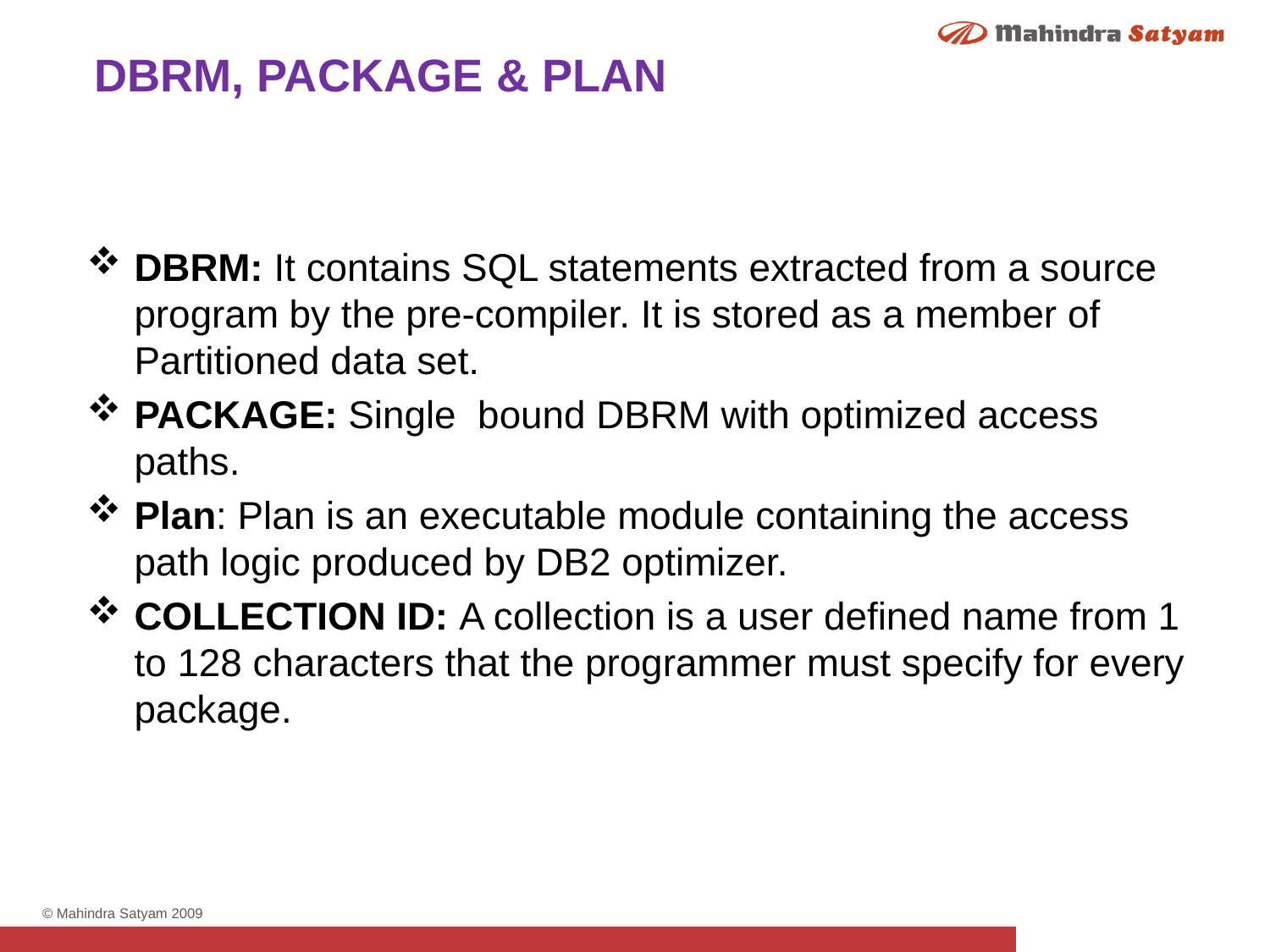

DBRM, PACKAGE & PLAN

DBRM: It contains SQL statements extracted from a source program by the pre-compiler. It is stored as a member of Partitioned data set.
PACKAGE: Single  bound DBRM with optimized access paths.
Plan: Plan is an executable module containing the access path logic produced by DB2 optimizer.
COLLECTION ID: A collection is a user defined name from 1 to 128 characters that the programmer must specify for every package.